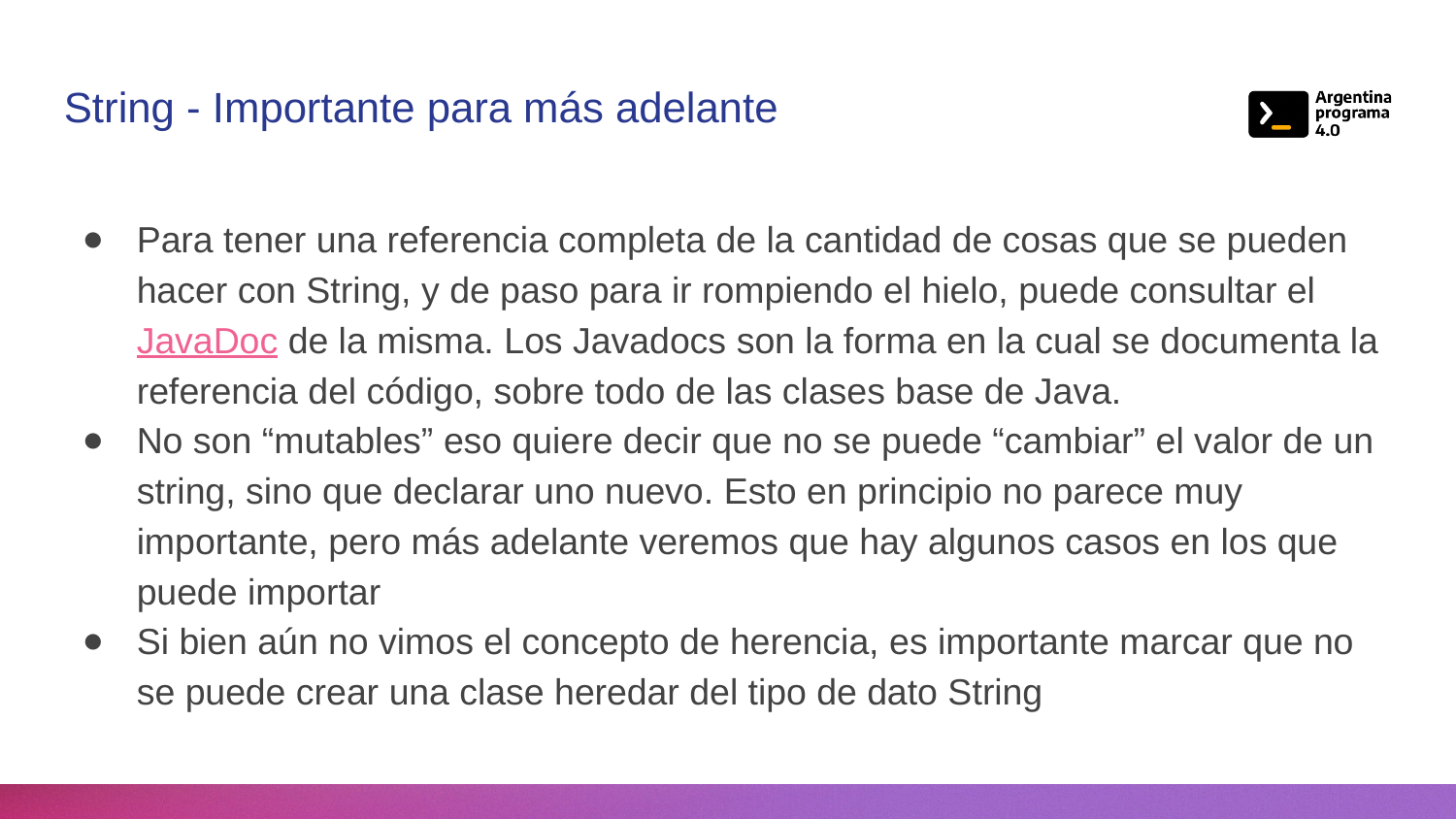

String - Importante para más adelante
Para tener una referencia completa de la cantidad de cosas que se pueden hacer con String, y de paso para ir rompiendo el hielo, puede consultar el JavaDoc de la misma. Los Javadocs son la forma en la cual se documenta la referencia del código, sobre todo de las clases base de Java.
No son “mutables” eso quiere decir que no se puede “cambiar” el valor de un string, sino que declarar uno nuevo. Esto en principio no parece muy importante, pero más adelante veremos que hay algunos casos en los que puede importar
Si bien aún no vimos el concepto de herencia, es importante marcar que no se puede crear una clase heredar del tipo de dato String